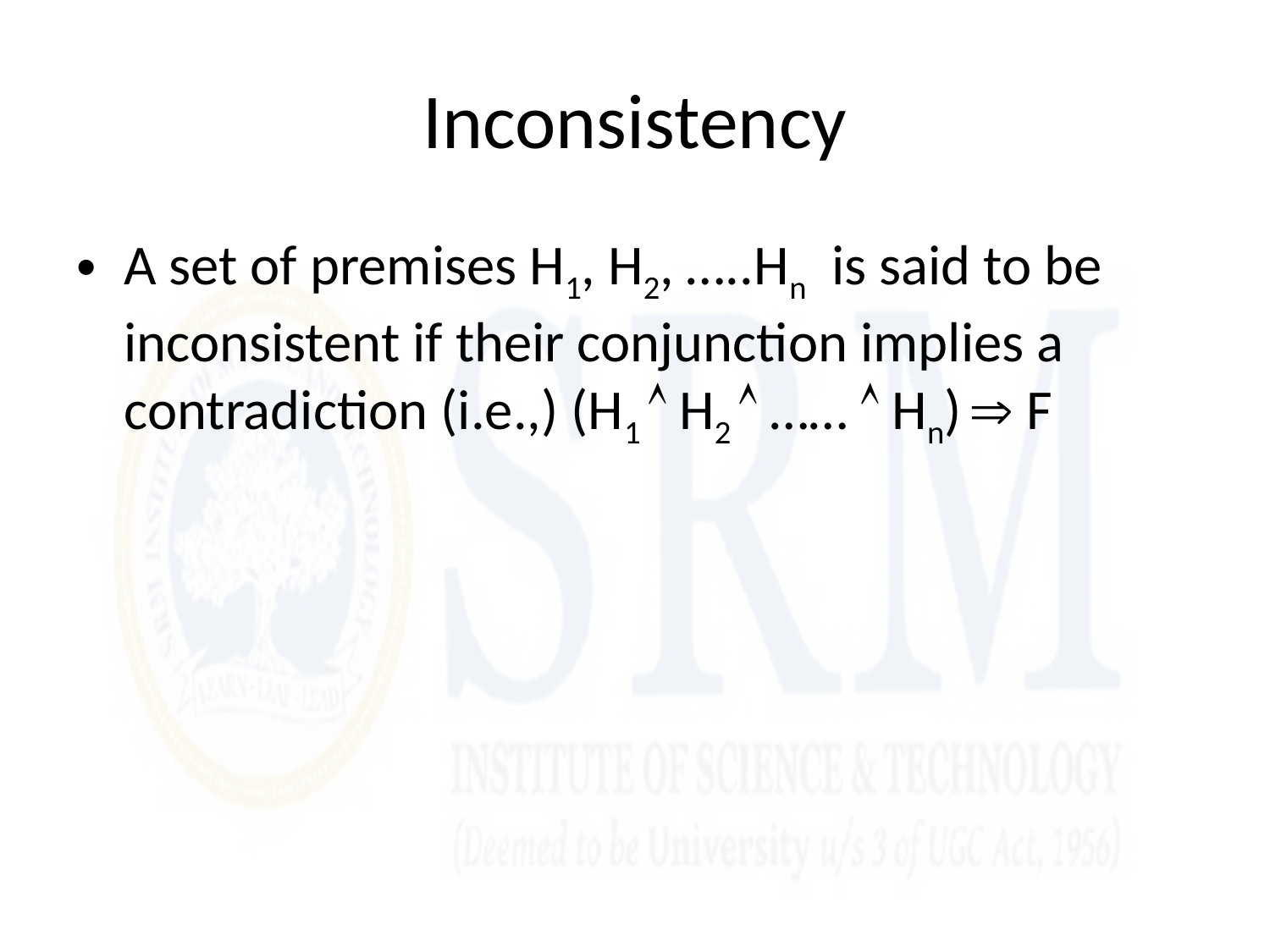

# Inconsistency
A set of premises H1, H2, …..Hn  is said to be inconsistent if their conjunction implies a  contradiction (i.e.,) (H1 ∧ H2 ∧ …… ∧ Hn) ⇒ F